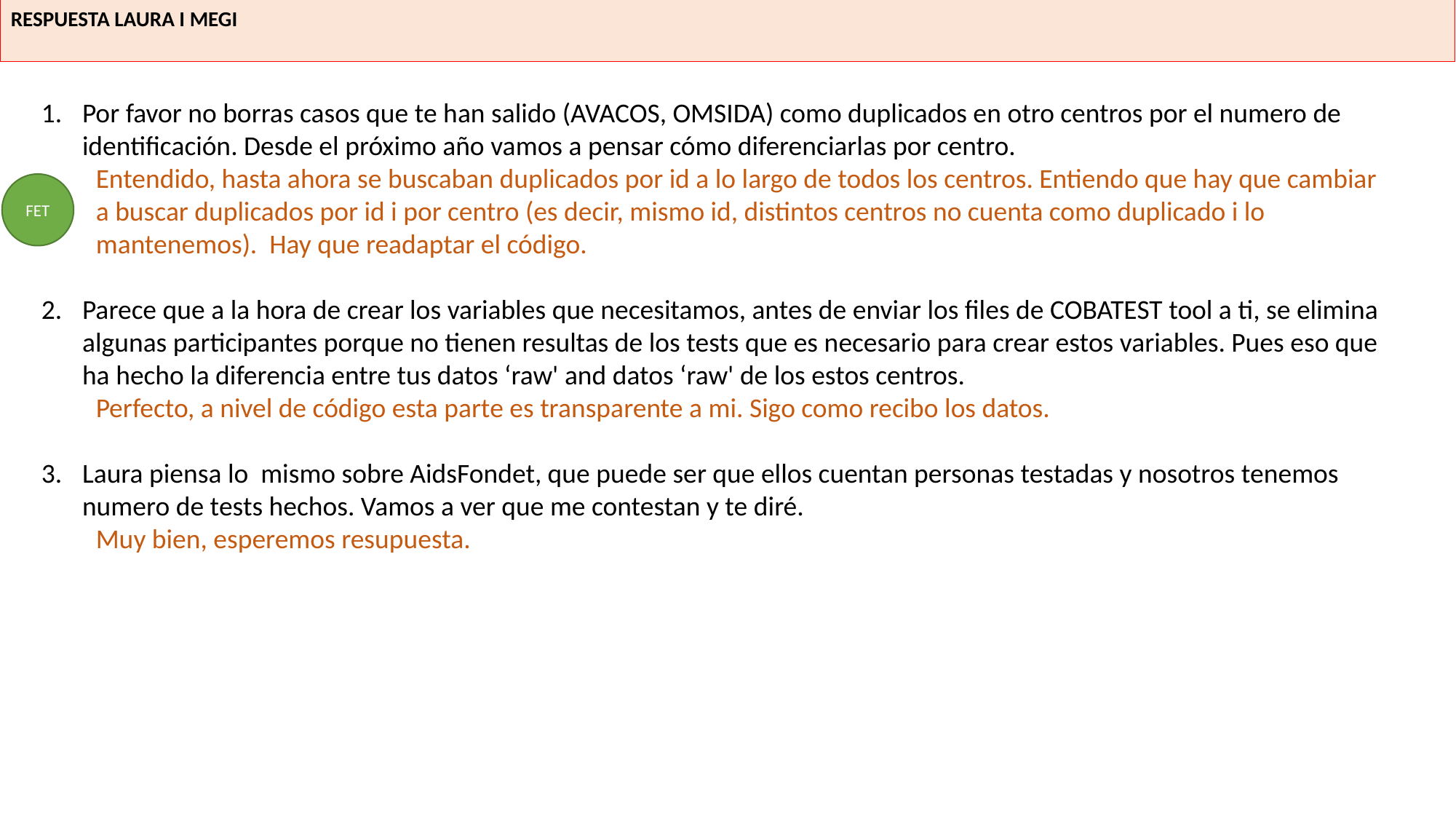

RESPUESTA LAURA I MEGI

Por favor no borras casos que te han salido (AVACOS, OMSIDA) como duplicados en otro centros por el numero de identificación. Desde el próximo año vamos a pensar cómo diferenciarlas por centro.
Entendido, hasta ahora se buscaban duplicados por id a lo largo de todos los centros. Entiendo que hay que cambiar a buscar duplicados por id i por centro (es decir, mismo id, distintos centros no cuenta como duplicado i lo mantenemos).  Hay que readaptar el código.

Parece que a la hora de crear los variables que necesitamos, antes de enviar los files de COBATEST tool a ti, se elimina algunas participantes porque no tienen resultas de los tests que es necesario para crear estos variables. Pues eso que ha hecho la diferencia entre tus datos ‘raw' and datos ‘raw' de los estos centros.
Perfecto, a nivel de código esta parte es transparente a mi. Sigo como recibo los datos.

Laura piensa lo  mismo sobre AidsFondet, que puede ser que ellos cuentan personas testadas y nosotros tenemos numero de tests hechos. Vamos a ver que me contestan y te diré.
Muy bien, esperemos resupuesta.
FET